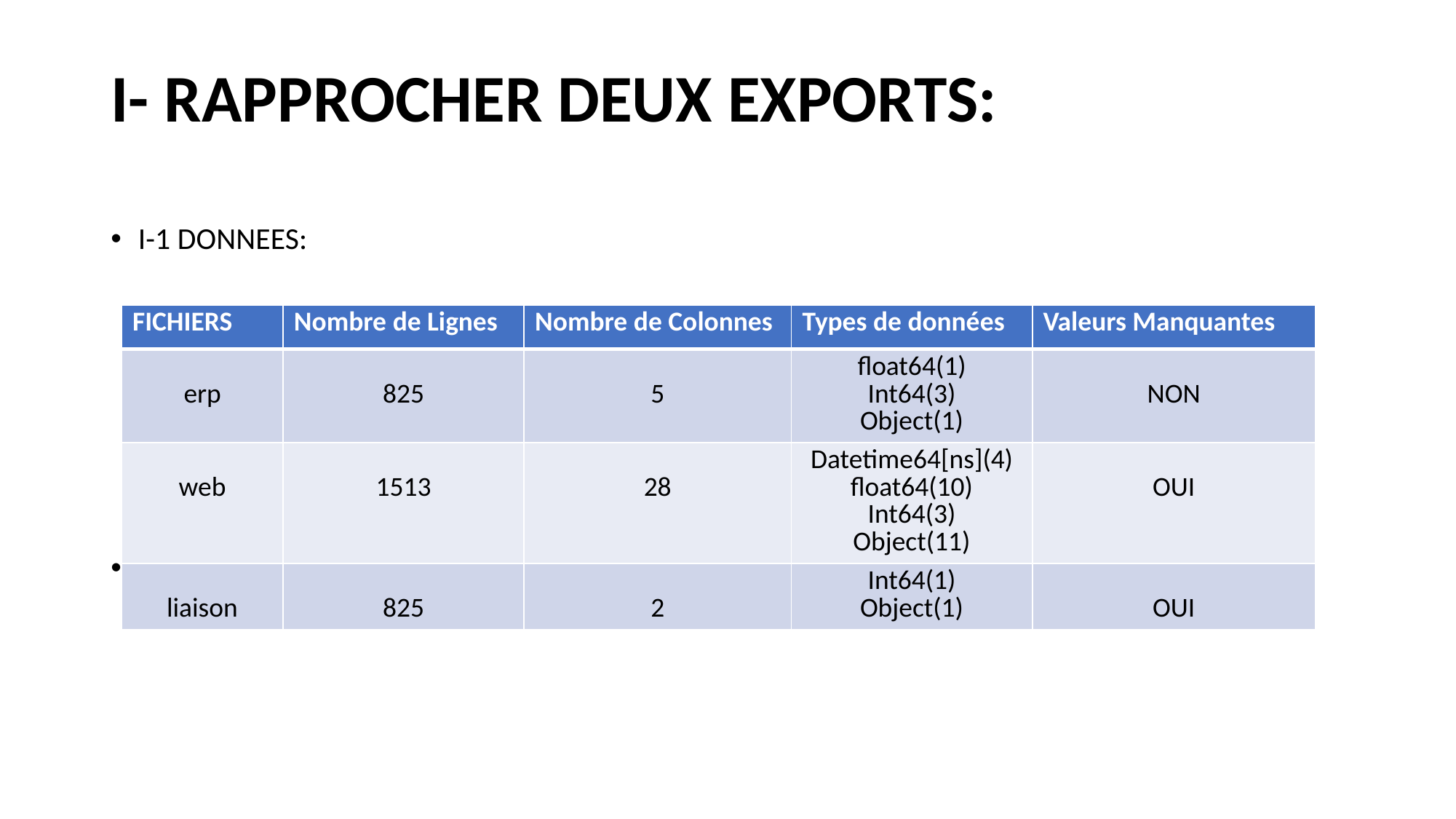

# I- RAPPROCHER DEUX EXPORTS:
I-1 DONNEES:

I-2

| FICHIERS | Nombre de Lignes | Nombre de Colonnes | Types de données | Valeurs Manquantes |
| --- | --- | --- | --- | --- |
| erp | 825 | 5 | float64(1) Int64(3) Object(1) | NON |
| web | 1513 | 28 | Datetime64[ns](4) float64(10) Int64(3) Object(11) | OUI |
| liaison | 825 | 2 | Int64(1) Object(1) | OUI |